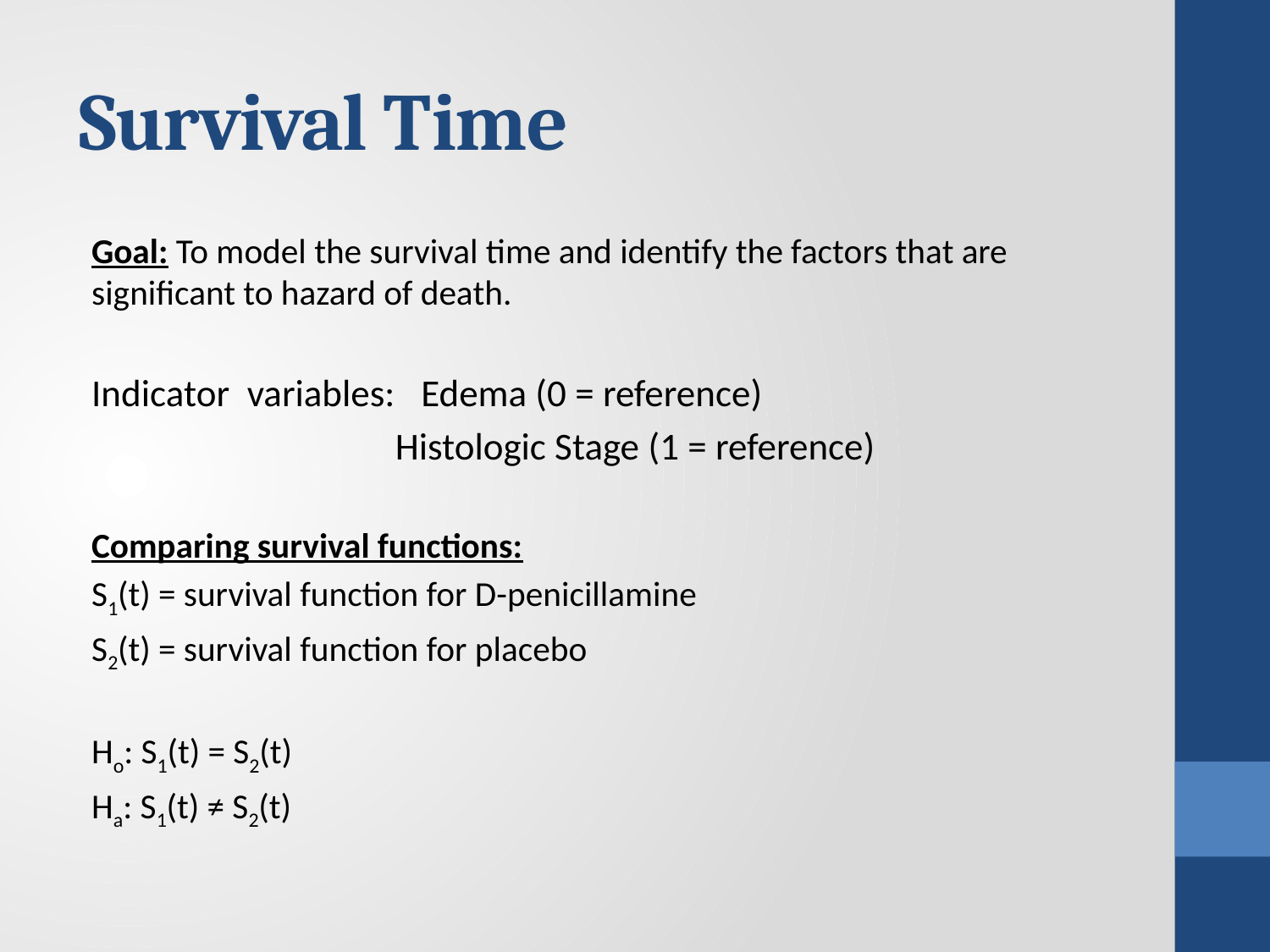

# Survival Time
Goal: To model the survival time and identify the factors that are significant to hazard of death.

Indicator  variables:   Edema (0 = reference)
                                   Histologic Stage (1 = reference)

Comparing survival functions:
S1(t) = survival function for D-penicillamine
S2(t) = survival function for placebo

Ho: S1(t) = S2(t)
Ha: S1(t) ≠ S2(t)